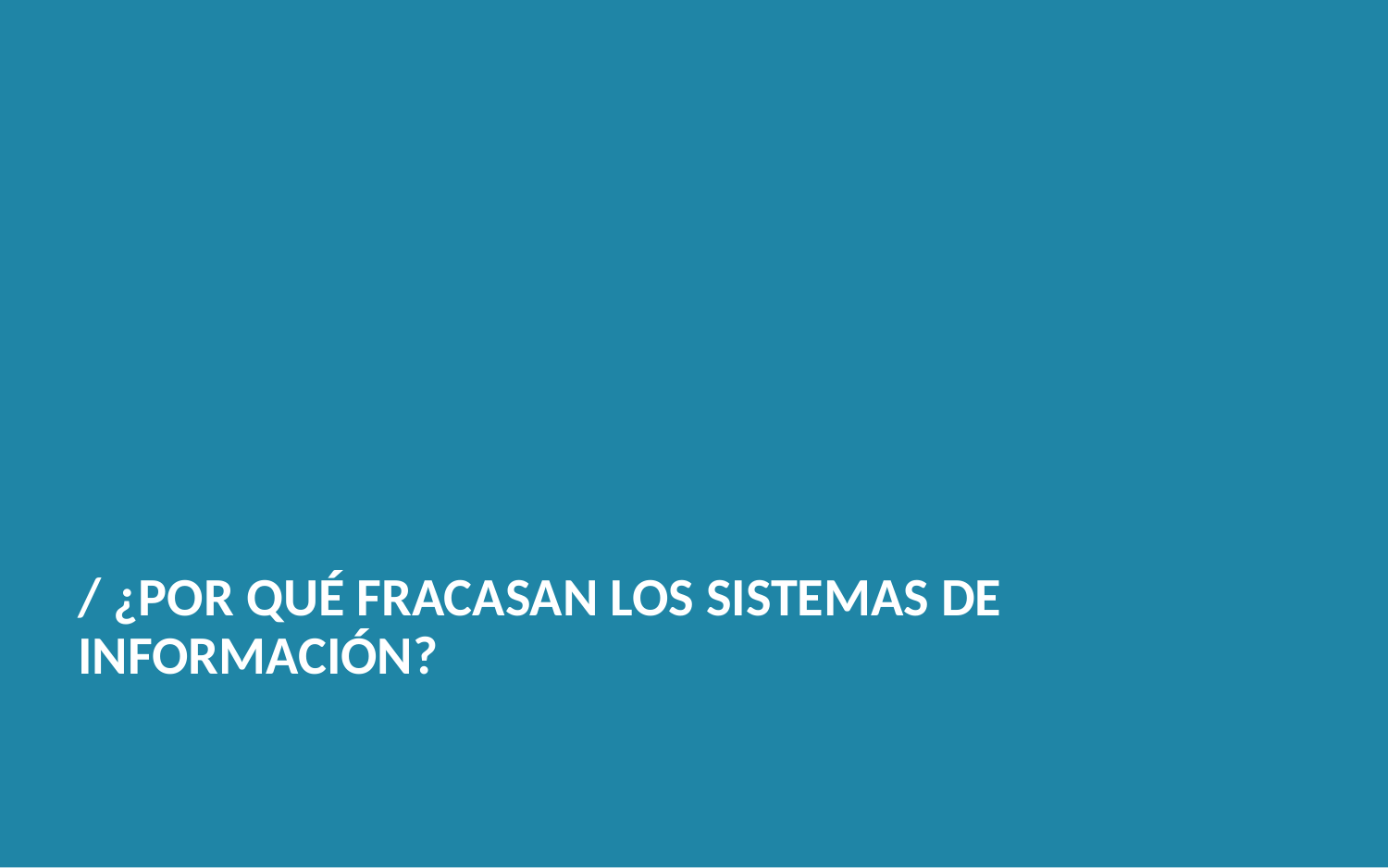

/ ¿POR QUÉ FRACASAN LOS SISTEMAS DE INFORMACIÓN?